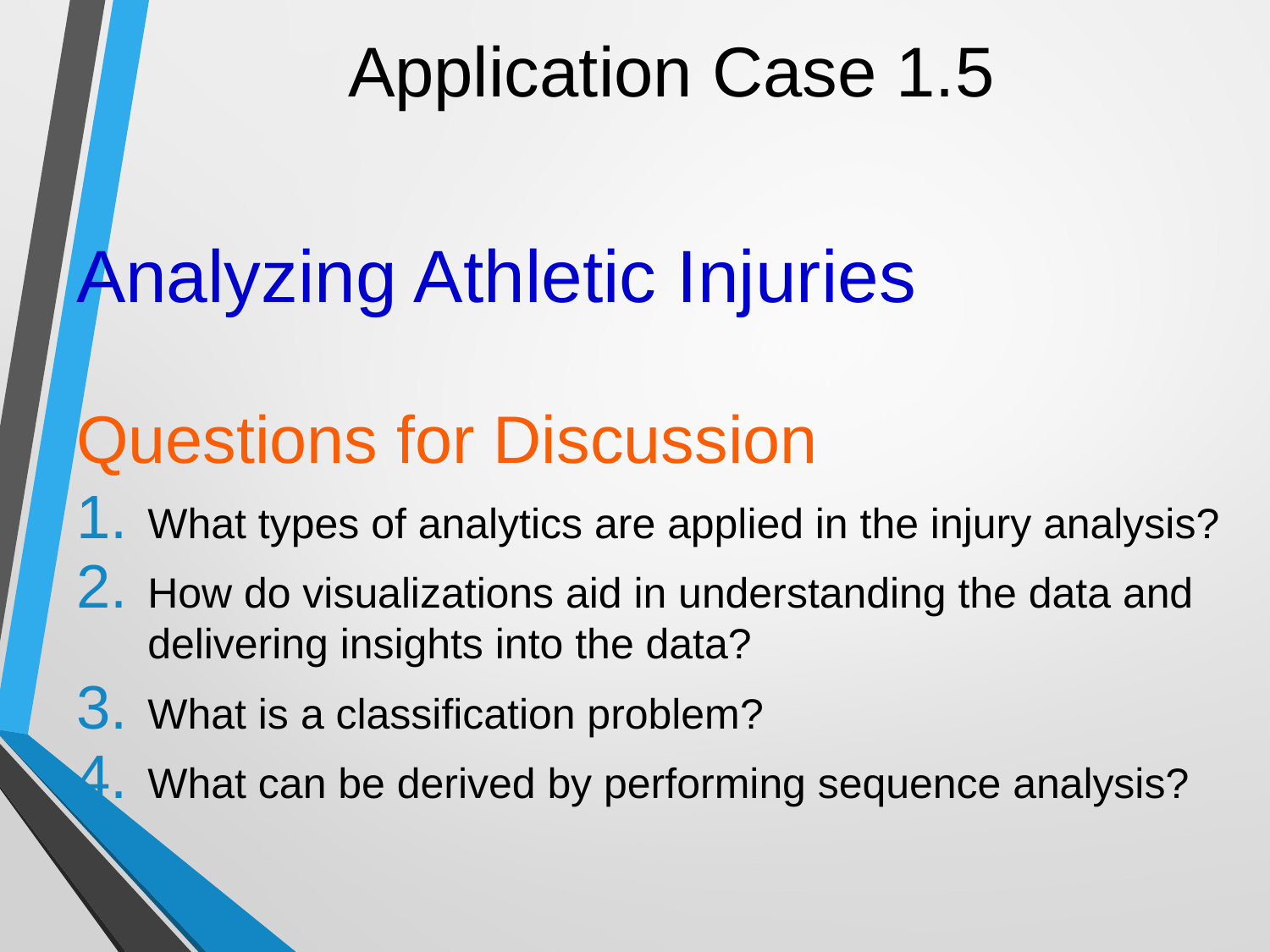

# Application Case 1.5
Analyzing Athletic Injuries

Questions for Discussion
What types of analytics are applied in the injury analysis?
How do visualizations aid in understanding the data and delivering insights into the data?
What is a classification problem?
What can be derived by performing sequence analysis?